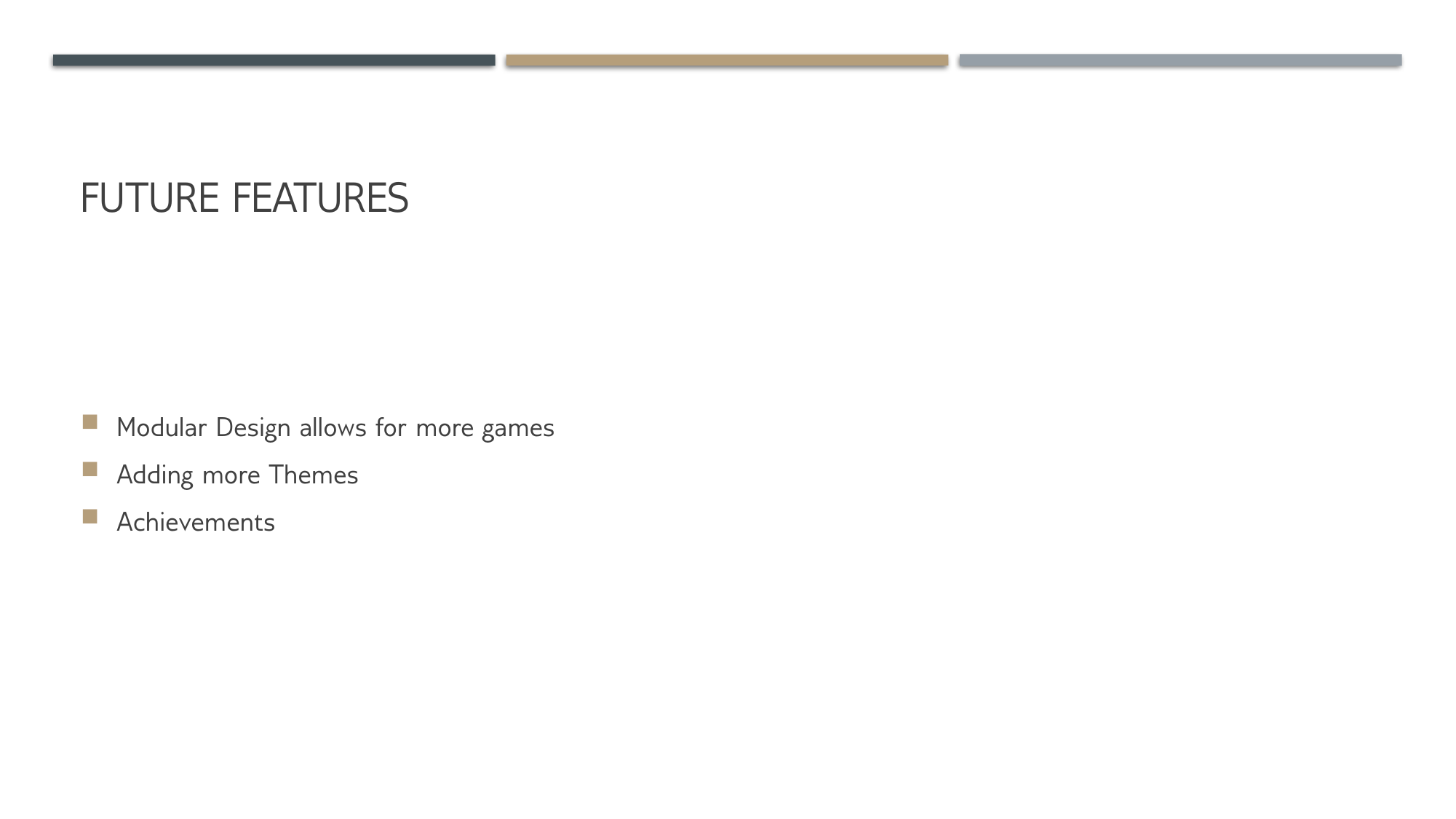

# Future Features
Modular Design allows for more games
Adding more Themes
Achievements